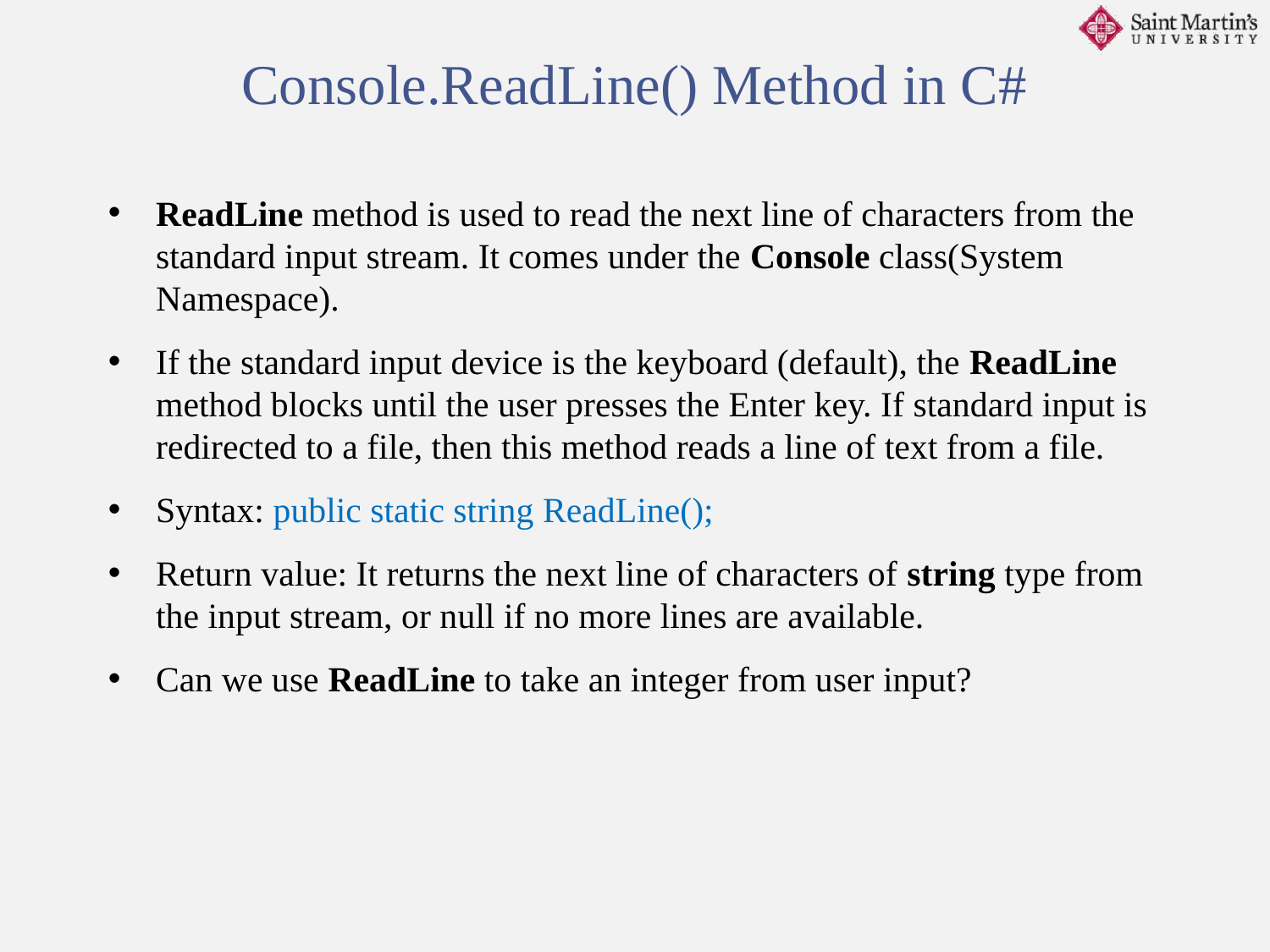

Console.ReadLine() Method in C#
ReadLine method is used to read the next line of characters from the standard input stream. It comes under the Console class(System Namespace).
If the standard input device is the keyboard (default), the ReadLine method blocks until the user presses the Enter key. If standard input is redirected to a file, then this method reads a line of text from a file.
Syntax: public static string ReadLine();
Return value: It returns the next line of characters of string type from the input stream, or null if no more lines are available.
Can we use ReadLine to take an integer from user input?